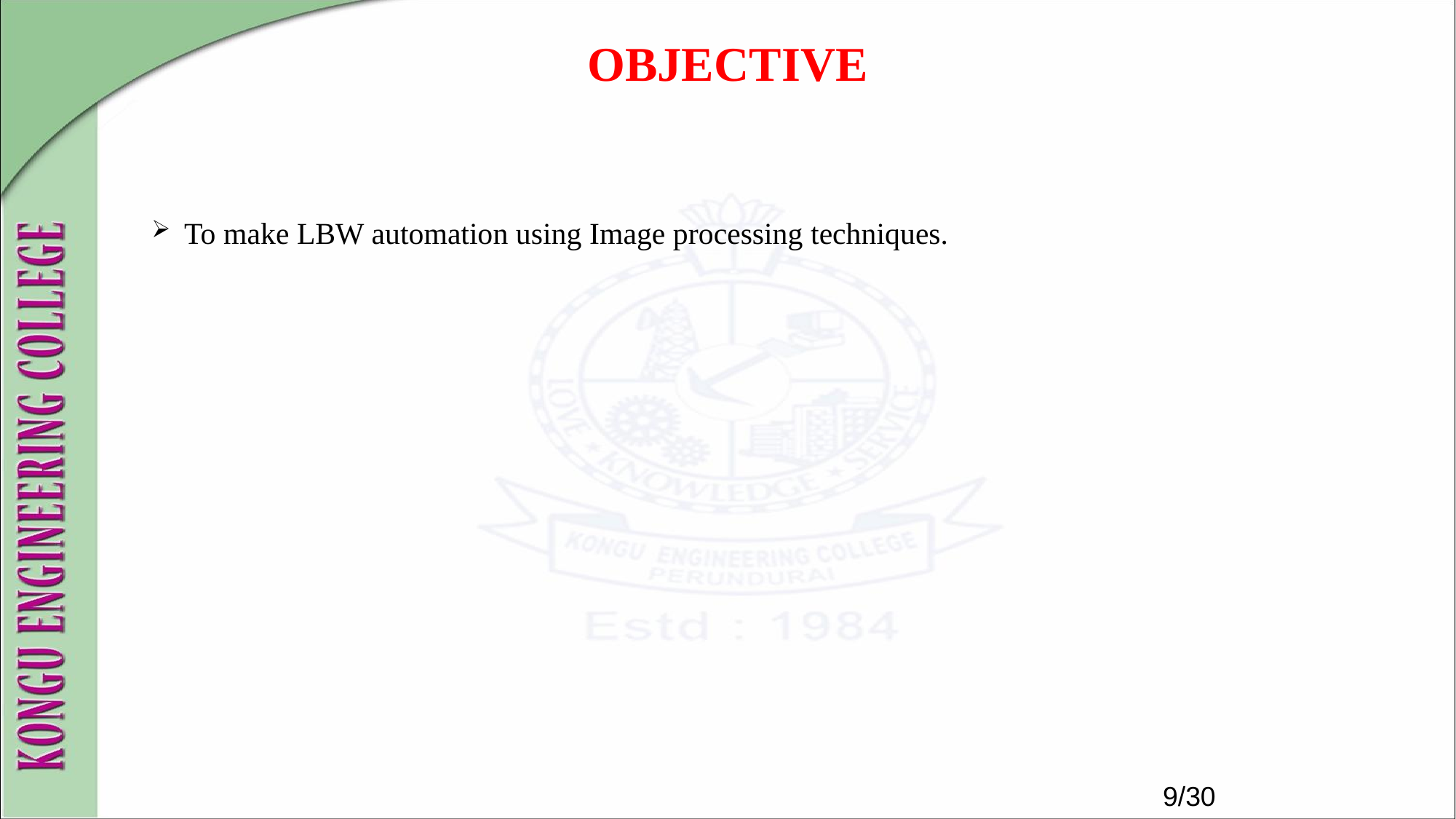

# OBJECTIVE

To make LBW automation using Image processing techniques.
9/30